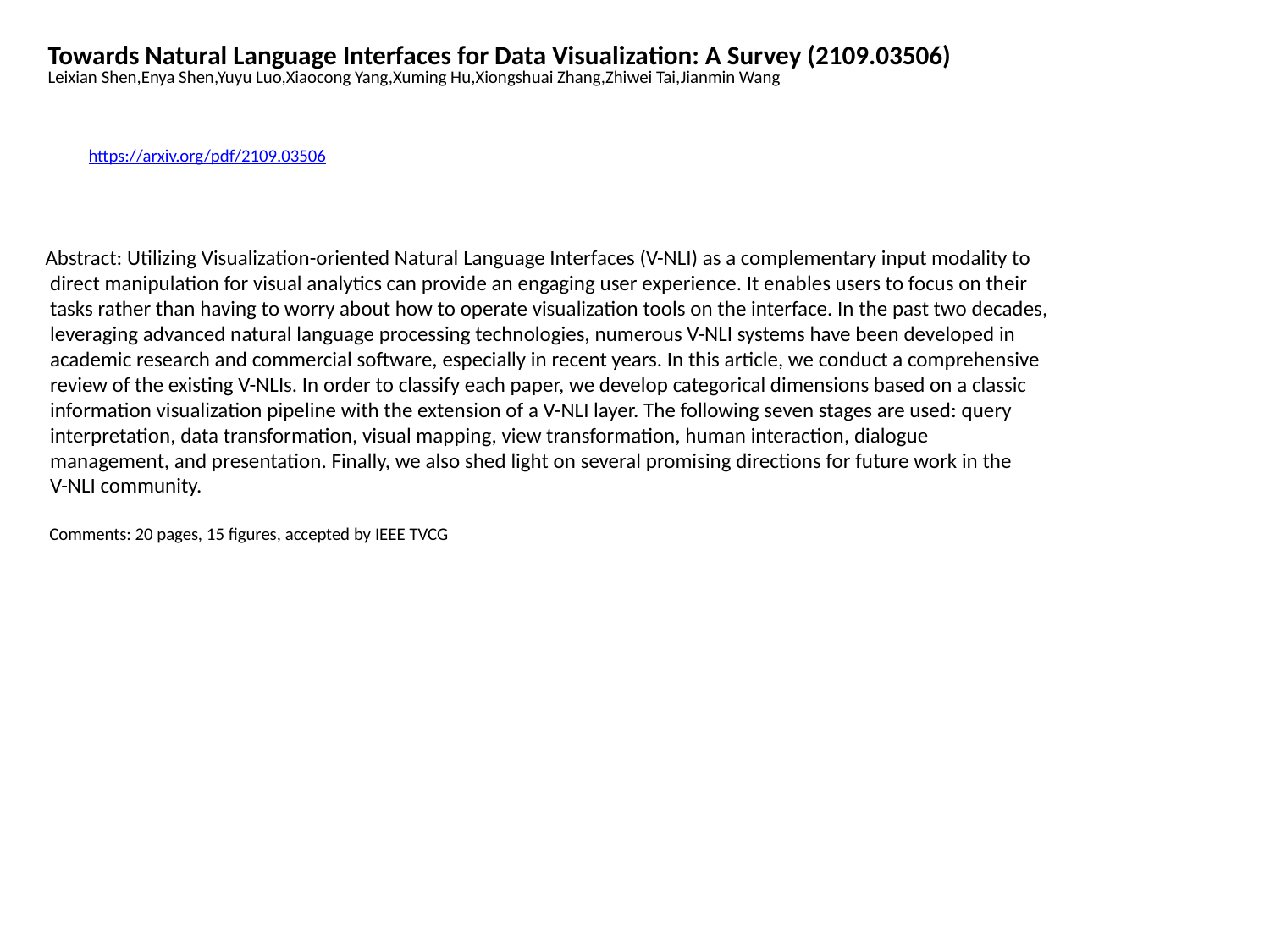

Towards Natural Language Interfaces for Data Visualization: A Survey (2109.03506)
Leixian Shen,Enya Shen,Yuyu Luo,Xiaocong Yang,Xuming Hu,Xiongshuai Zhang,Zhiwei Tai,Jianmin Wang

https://arxiv.org/pdf/2109.03506

Abstract: Utilizing Visualization-oriented Natural Language Interfaces (V-NLI) as a complementary input modality to
 direct manipulation for visual analytics can provide an engaging user experience. It enables users to focus on their
 tasks rather than having to worry about how to operate visualization tools on the interface. In the past two decades,
 leveraging advanced natural language processing technologies, numerous V-NLI systems have been developed in
 academic research and commercial software, especially in recent years. In this article, we conduct a comprehensive
 review of the existing V-NLIs. In order to classify each paper, we develop categorical dimensions based on a classic
 information visualization pipeline with the extension of a V-NLI layer. The following seven stages are used: query
 interpretation, data transformation, visual mapping, view transformation, human interaction, dialogue
 management, and presentation. Finally, we also shed light on several promising directions for future work in the
 V-NLI community.
 Comments: 20 pages, 15 figures, accepted by IEEE TVCG